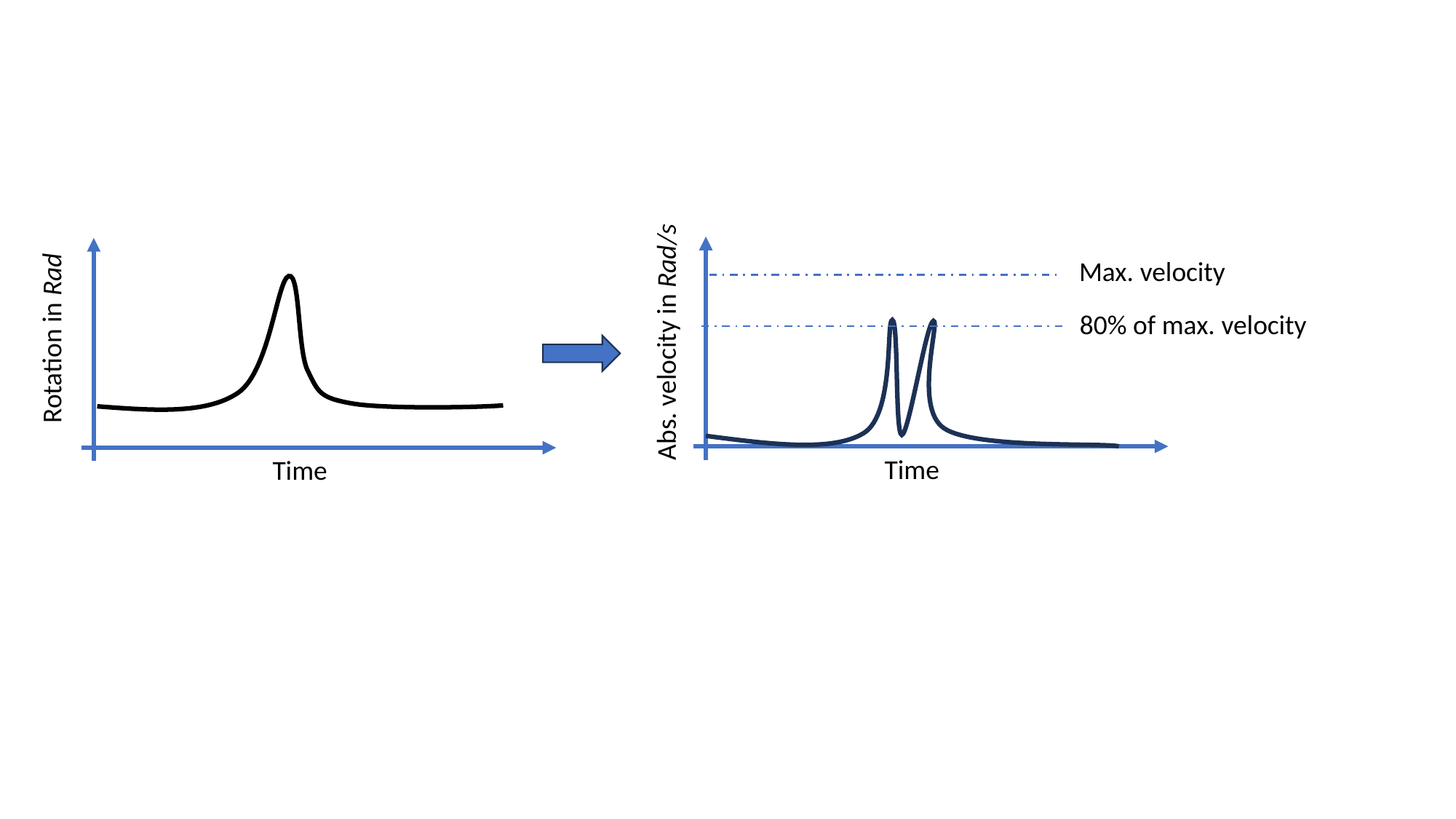

Max. velocity

80% of max. velocity
Rotation in Rad

Abs. velocity in Rad/s

Time
Time